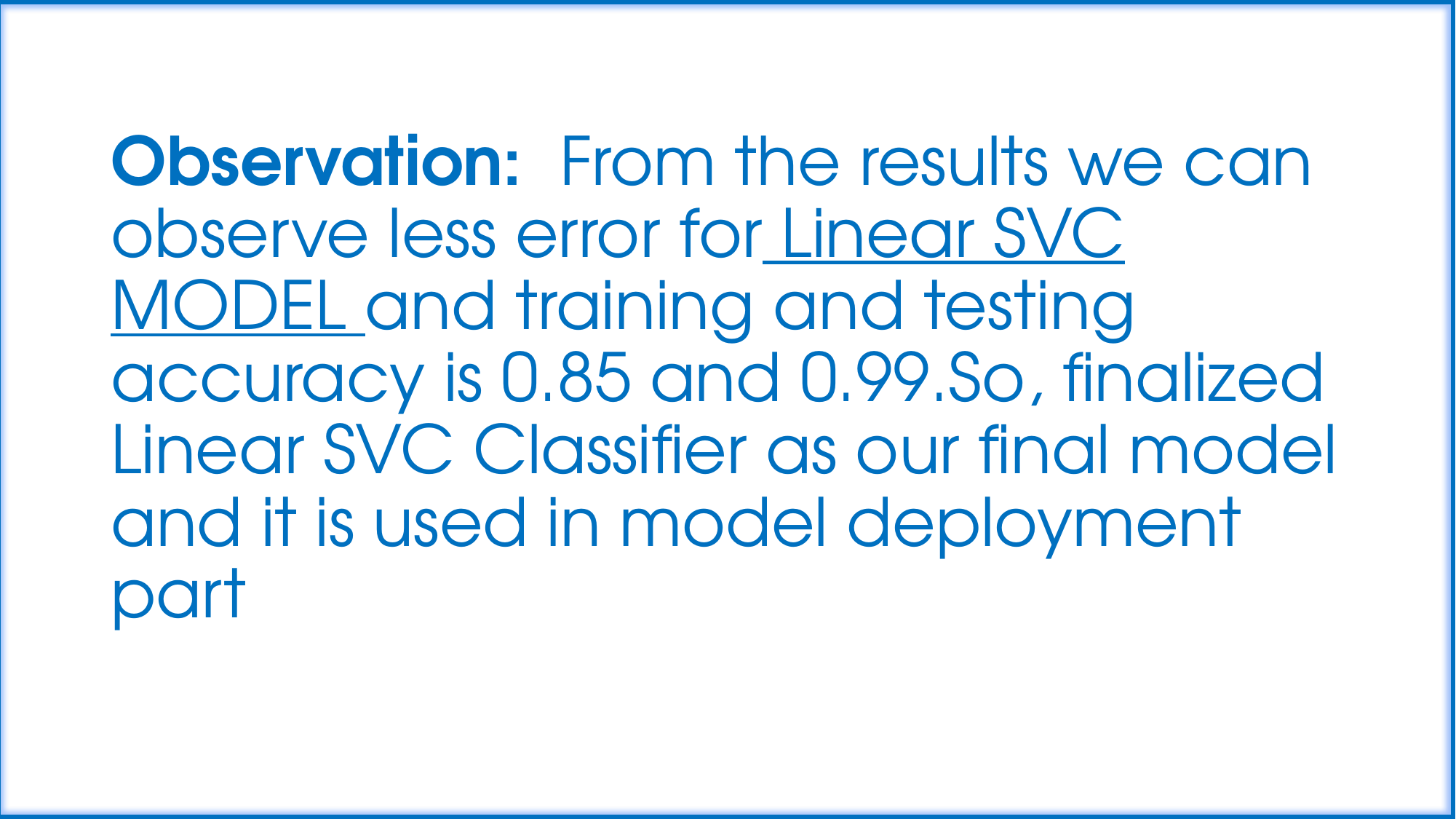

# Observation:  From the results we can observe less error for Linear SVC MODEL and training and testing accuracy is 0.85 and 0.99.So, finalized Linear SVC Classifier as our final model and it is used in model deployment part